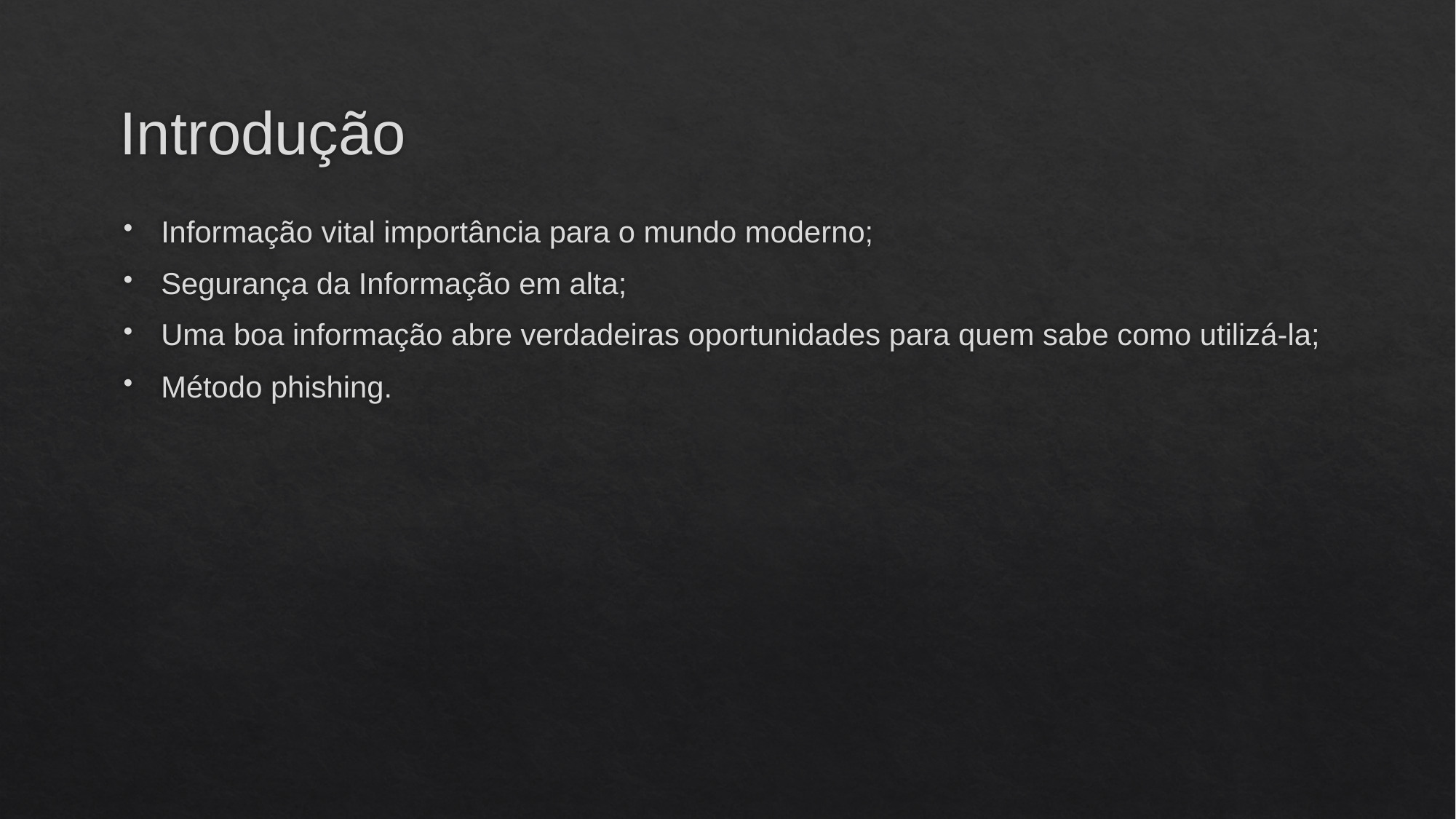

# Introdução
Informação vital importância para o mundo moderno;
Segurança da Informação em alta;
Uma boa informação abre verdadeiras oportunidades para quem sabe como utilizá-la;
Método phishing.